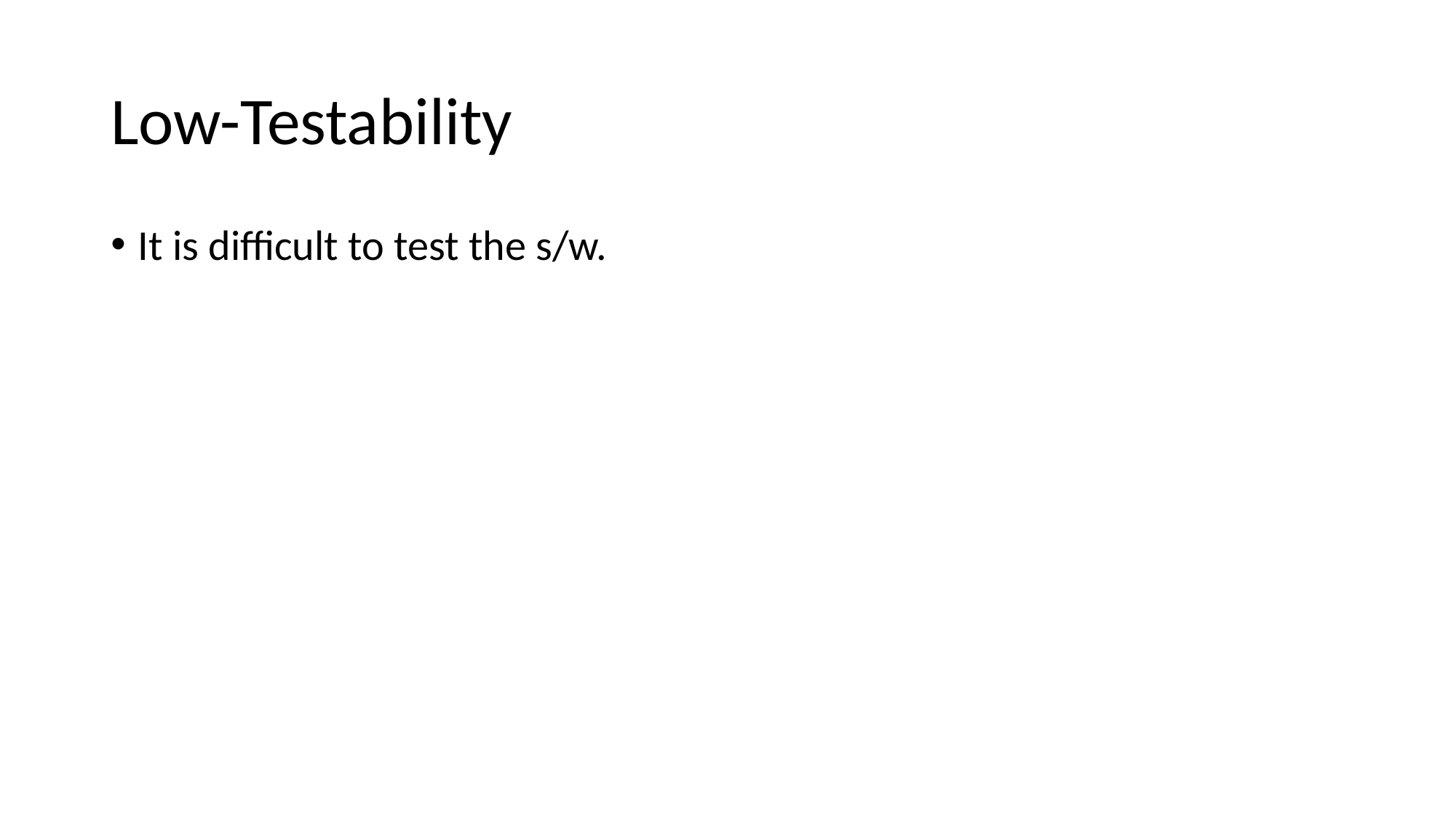

# Low-Testability
It is difficult to test the s/w.